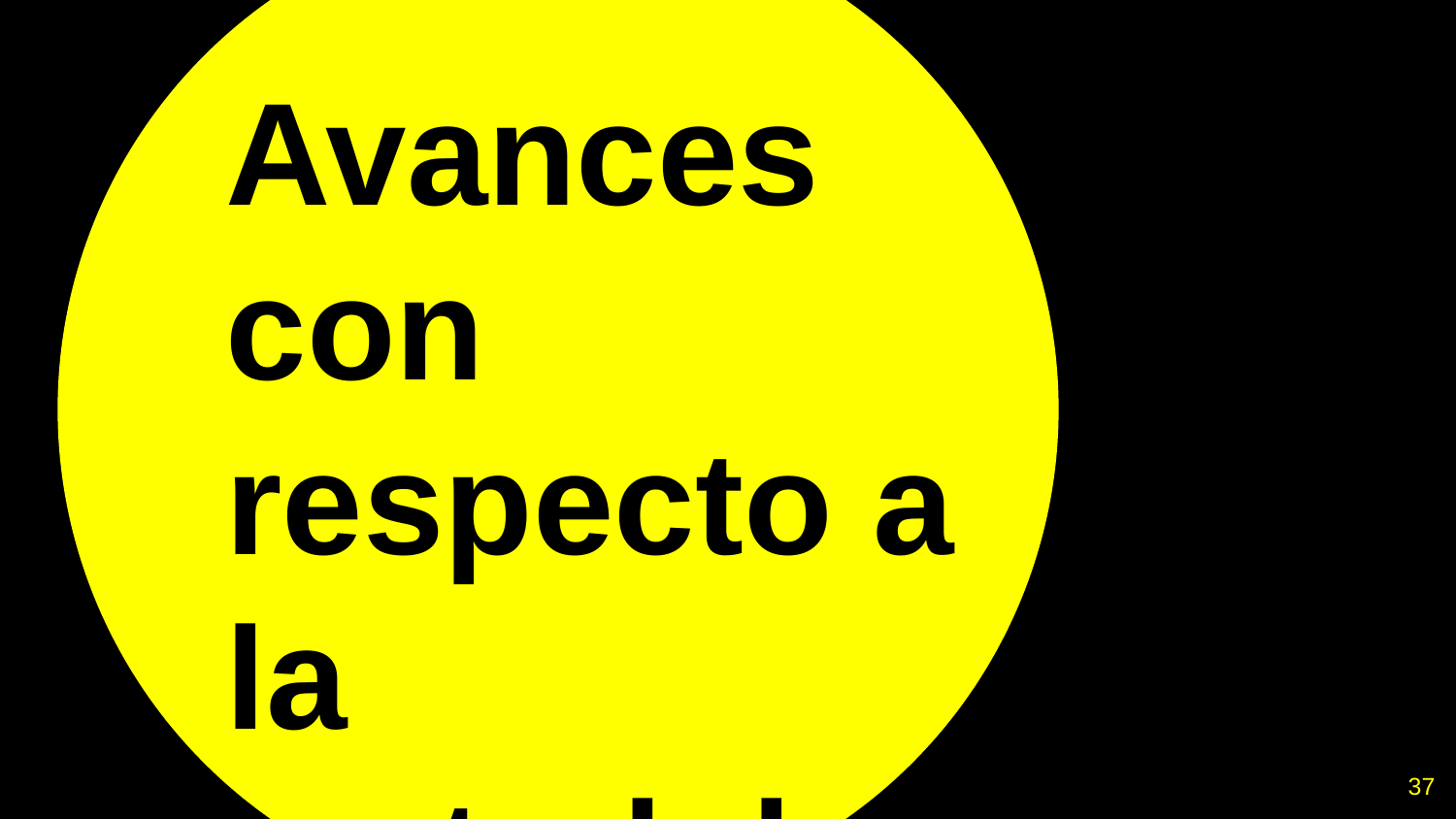

Avances con respecto a la metodología establecida
37